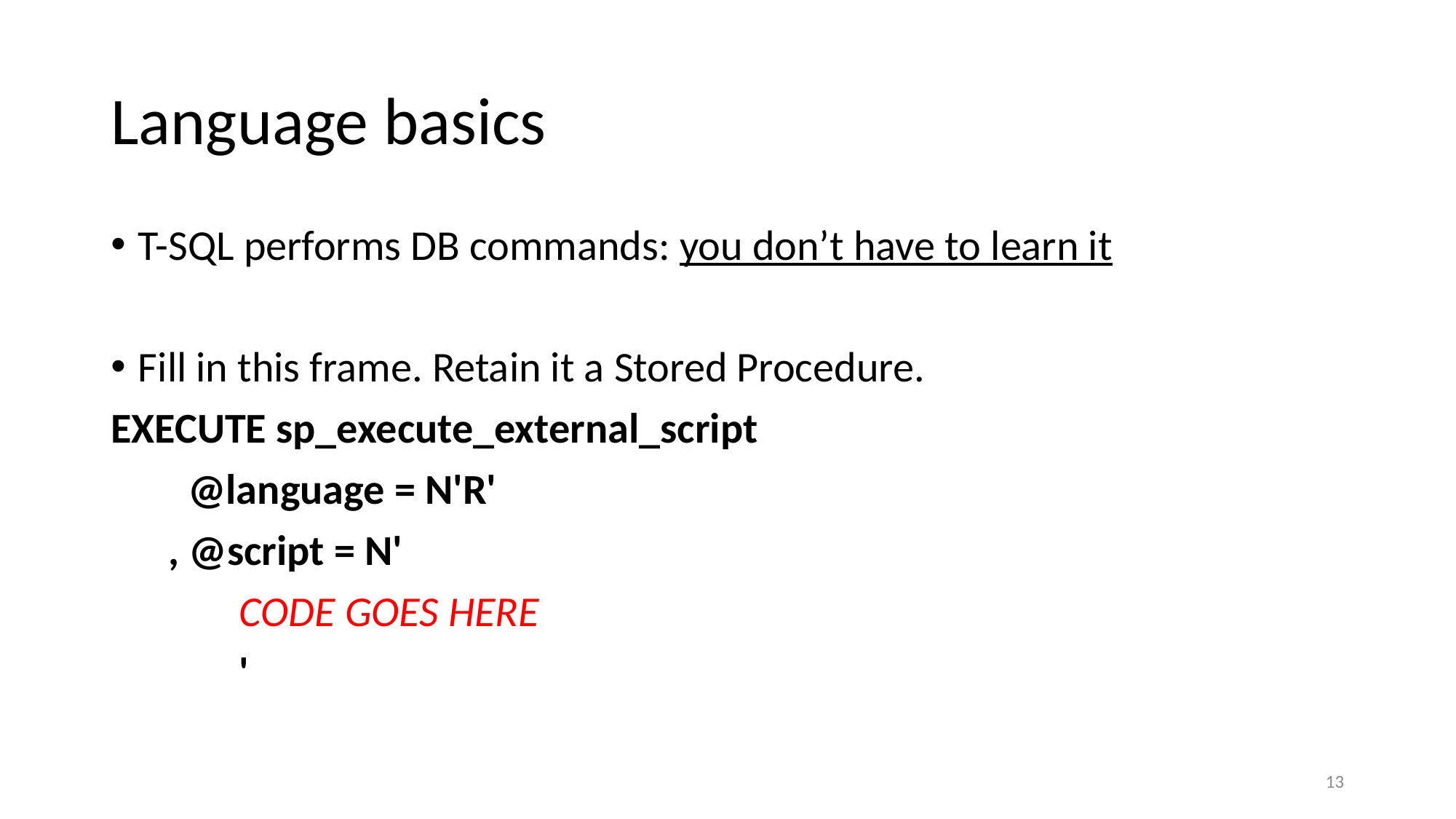

# Language basics
T-SQL performs DB commands: you don’t have to learn it

Fill in this frame. Retain it a Stored Procedure.
EXECUTE sp_execute_external_script
        @language = N'R'
      , @script = N'
	  CODE GOES HERE
	  '
13